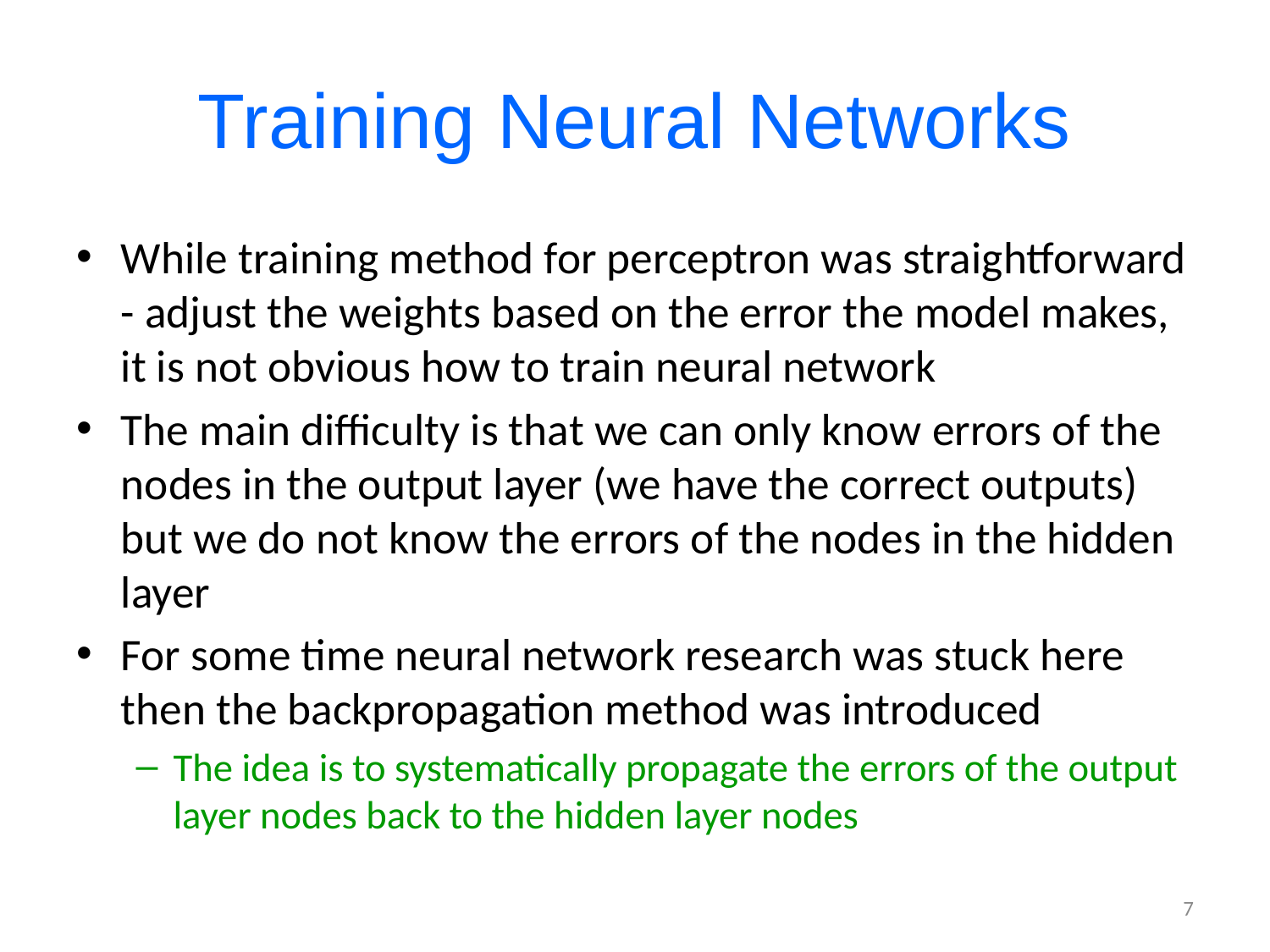

# Training Neural Networks
While training method for perceptron was straightforward - adjust the weights based on the error the model makes, it is not obvious how to train neural network
The main difficulty is that we can only know errors of the nodes in the output layer (we have the correct outputs) but we do not know the errors of the nodes in the hidden layer
For some time neural network research was stuck here then the backpropagation method was introduced
The idea is to systematically propagate the errors of the output layer nodes back to the hidden layer nodes
7